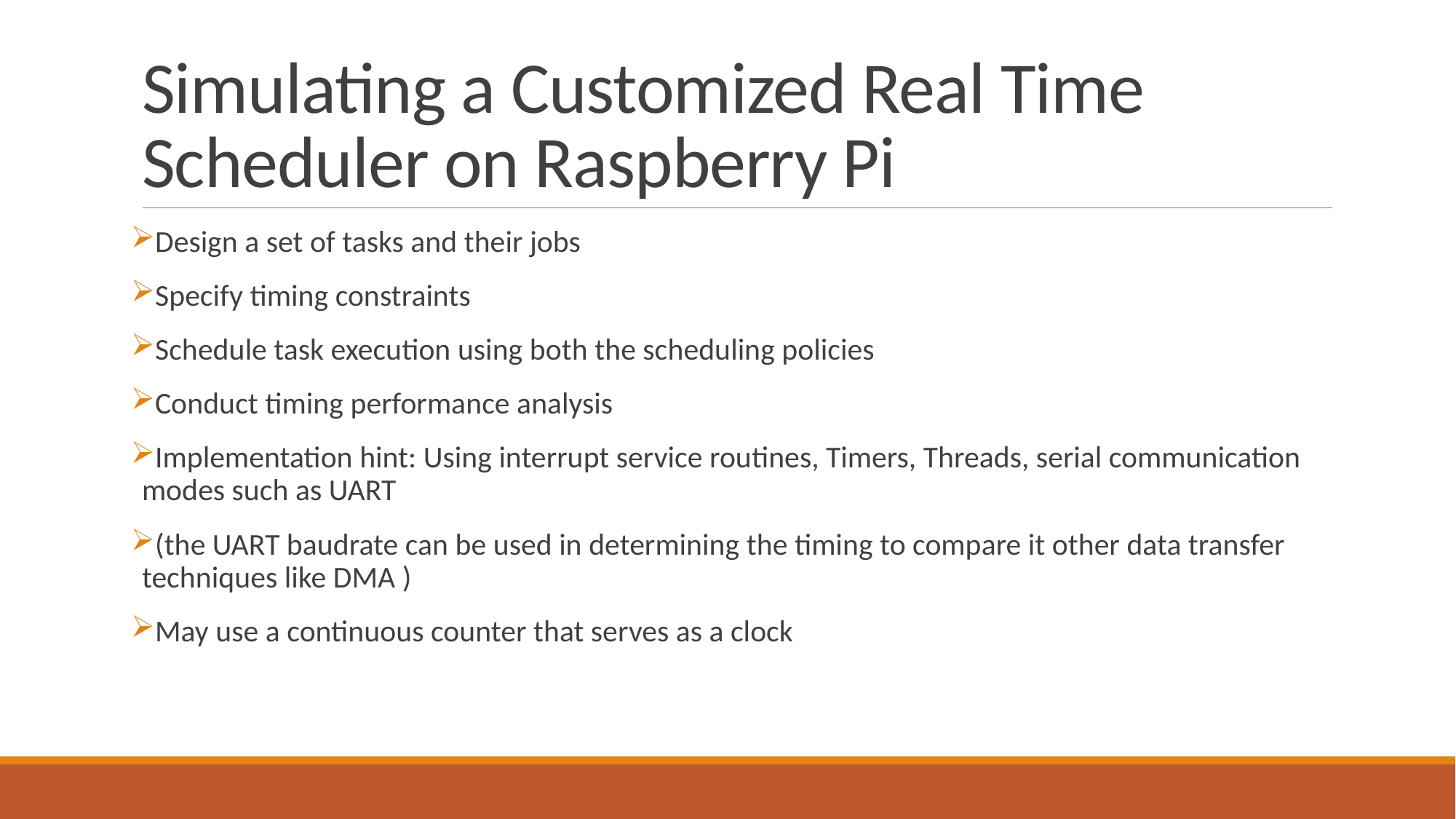

# Simulating a Customized Real Time Scheduler on Raspberry Pi
Design a set of tasks and their jobs
Specify timing constraints
Schedule task execution using both the scheduling policies
Conduct timing performance analysis
Implementation hint: Using interrupt service routines, Timers, Threads, serial communication modes such as UART
(the UART baudrate can be used in determining the timing to compare it other data transfer techniques like DMA )
May use a continuous counter that serves as a clock